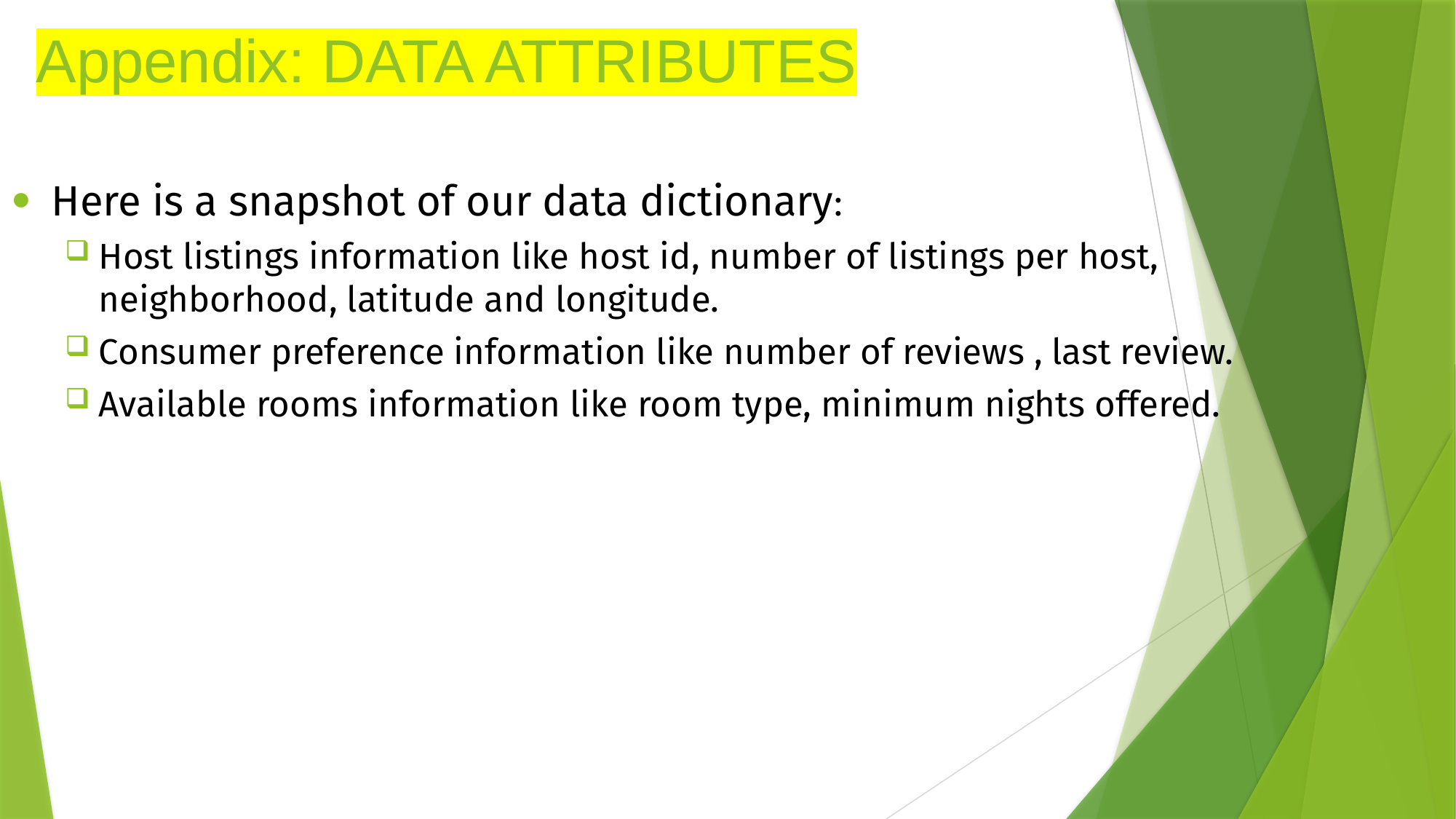

# Appendix: DATA ATTRIBUTES
Here is a snapshot of our data dictionary:
Host listings information like host id, number of listings per host, neighborhood, latitude and longitude.
Consumer preference information like number of reviews , last review.
Available rooms information like room type, minimum nights offered.